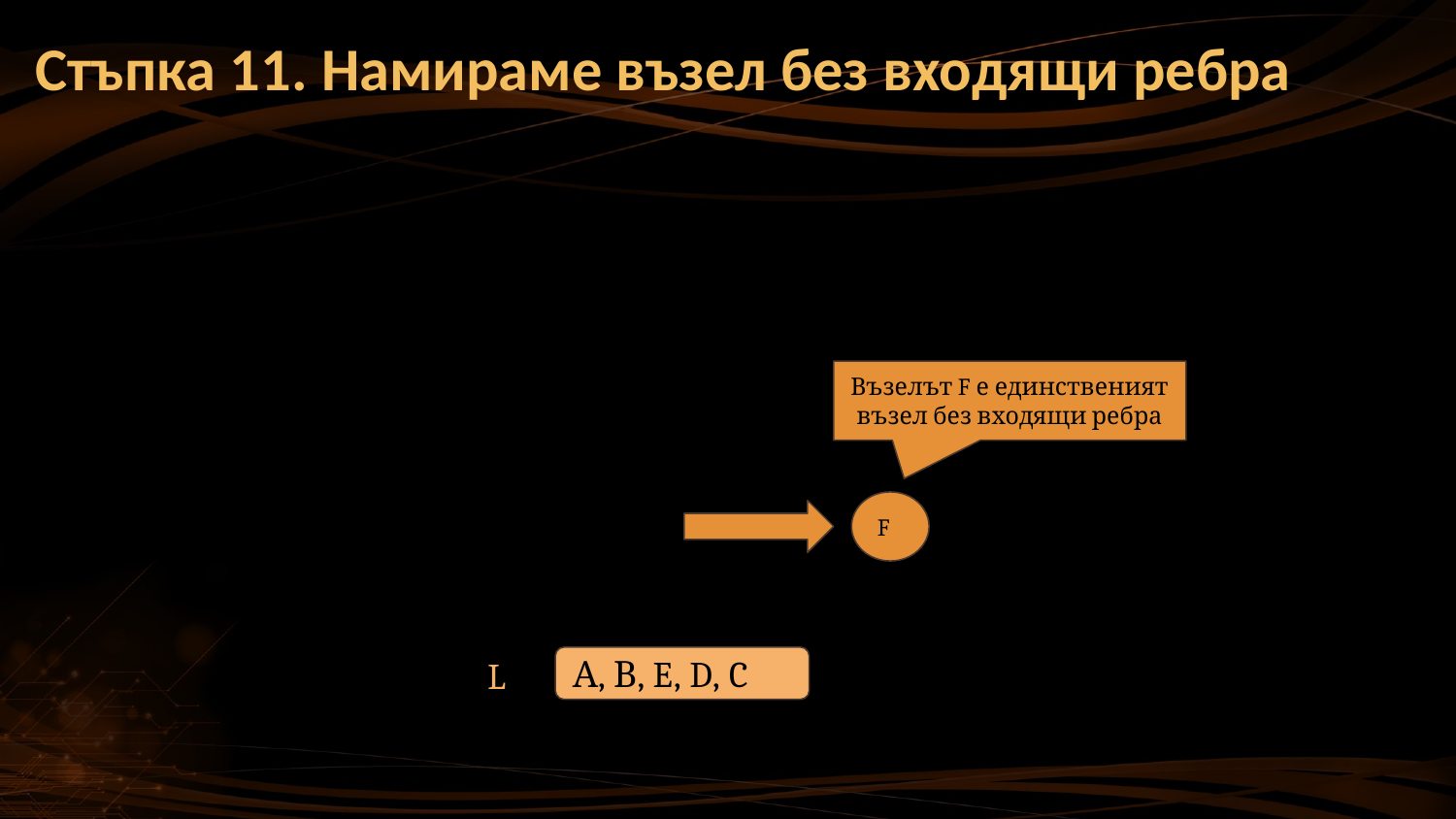

# Стъпка 11. Намираме възел без входящи ребра
Възелът F е единственият възел без входящи ребра
F

L
А, В, E, D, C